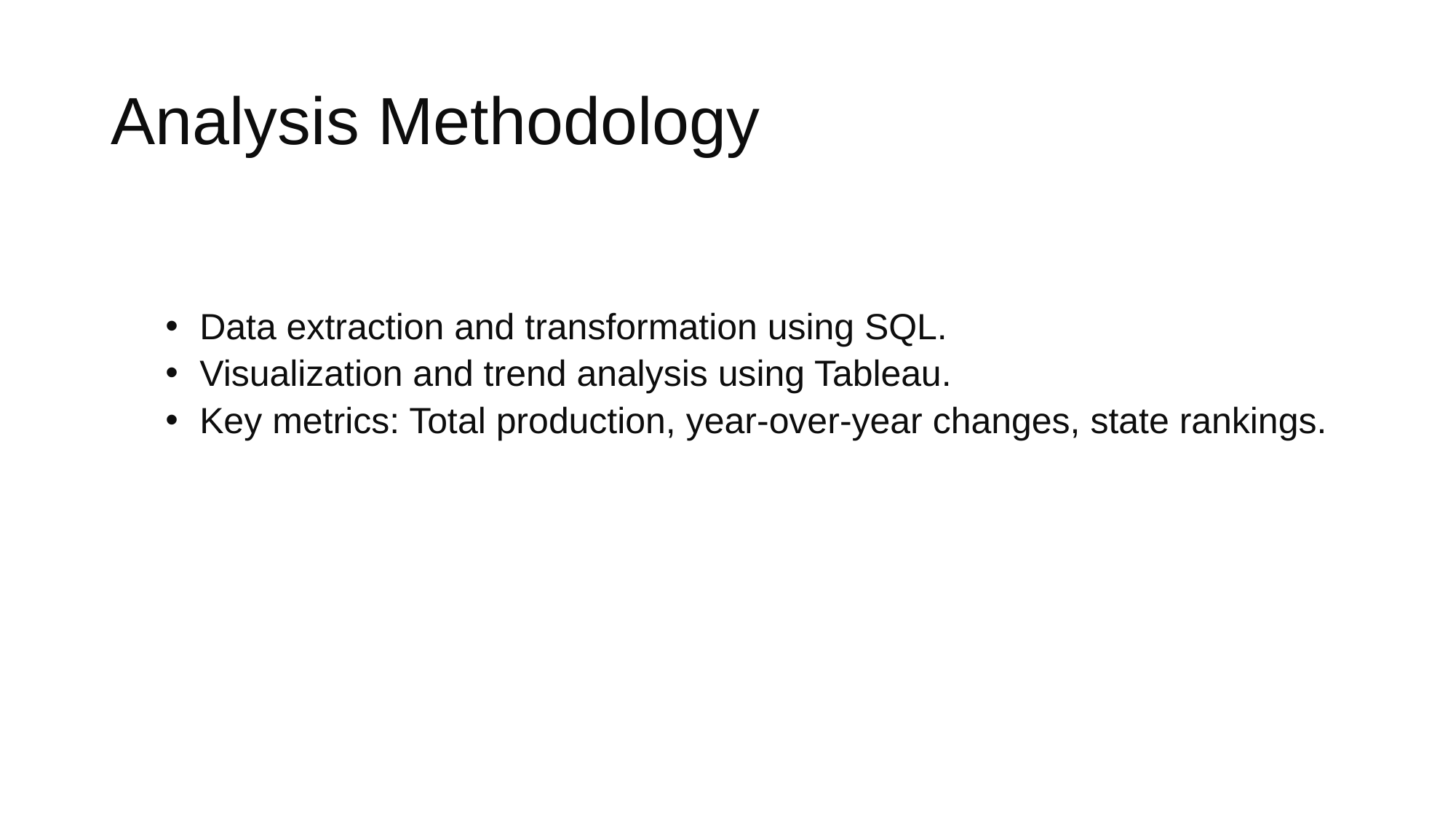

# Analysis Methodology
Data extraction and transformation using SQL.
Visualization and trend analysis using Tableau.
Key metrics: Total production, year-over-year changes, state rankings.